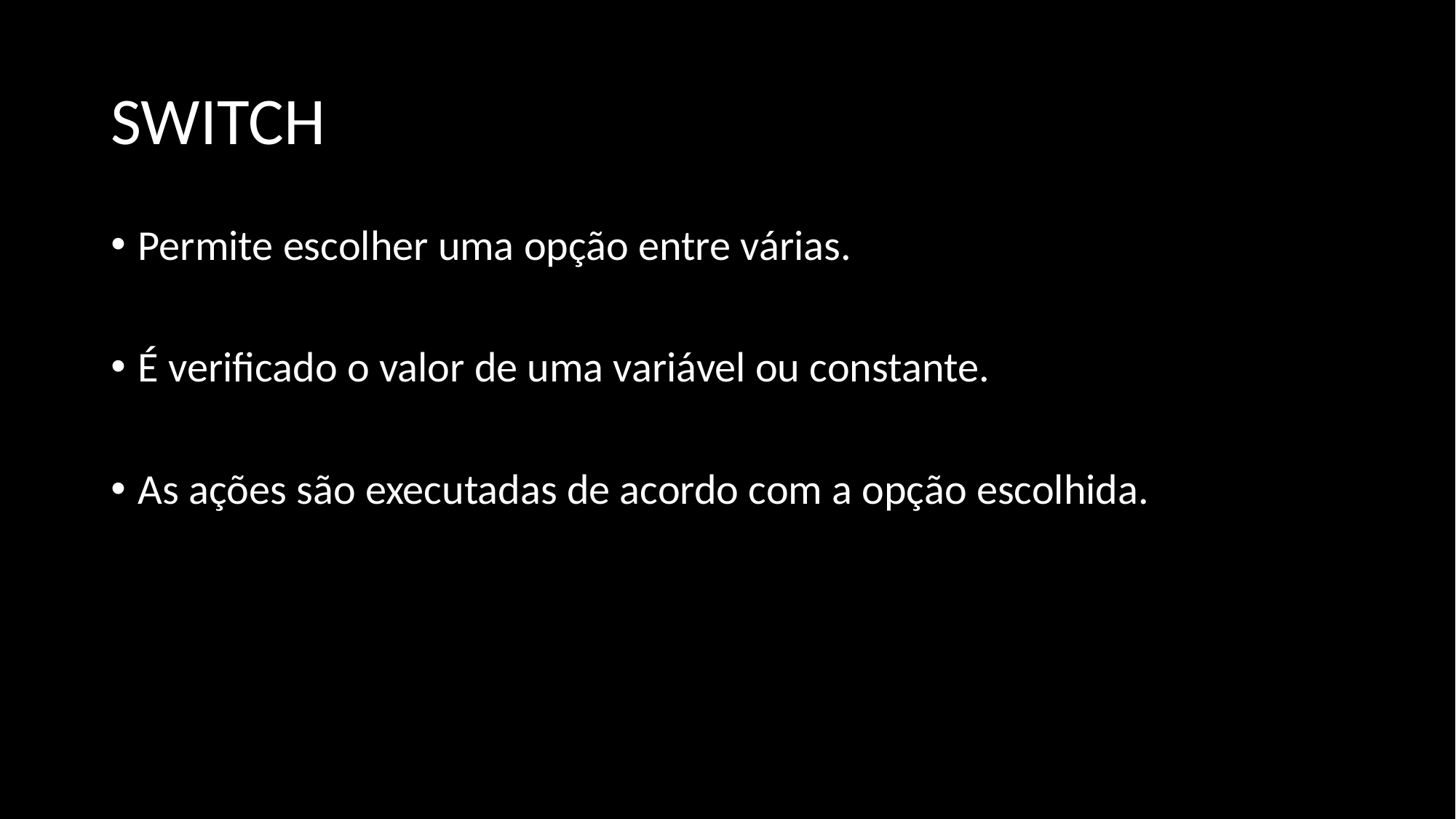

# SWITCH
Permite escolher uma opção entre várias.

É verificado o valor de uma variável ou constante.

As ações são executadas de acordo com a opção escolhida.